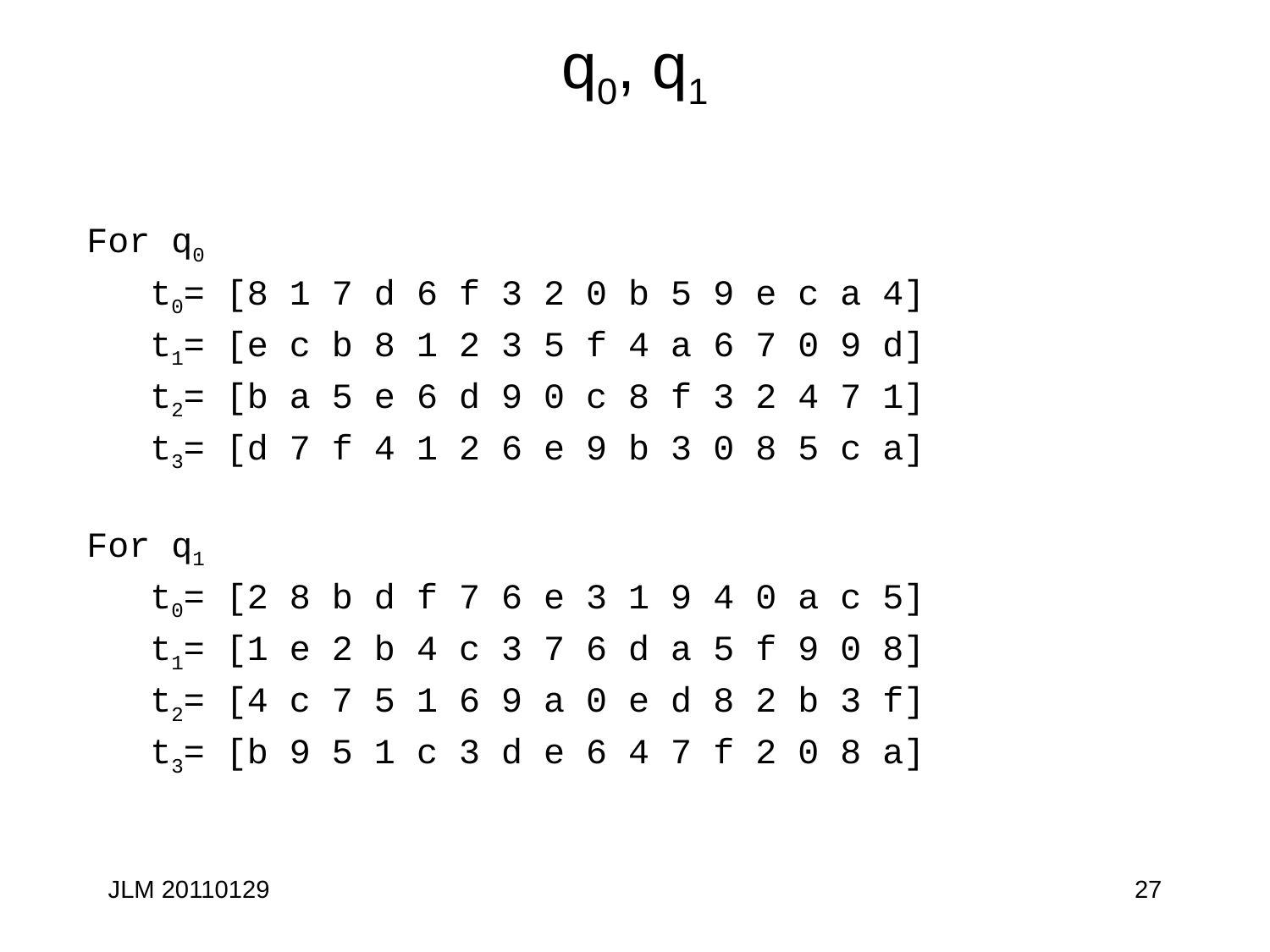

# q0, q1

For q0
t0= [8 1 7 d 6 f 3 2 0 b 5 9 e c a 4]
t1= [e c b 8 1 2 3 5 f 4 a 6 7 0 9 d]
t2= [b a 5 e 6 d 9 0 c 8 f 3 2 4 7 1]
t3= [d 7 f 4 1 2 6 e 9 b 3 0 8 5 c a]

For q1
t0= [2 8 b d f 7 6 e 3 1 9 4 0 a c 5]
t1= [1 e 2 b 4 c 3 7 6 d a 5 f 9 0 8]
t2= [4 c 7 5 1 6 9 a 0 e d 8 2 b 3 f]
t3= [b 9 5 1 c 3 d e 6 4 7 f 2 0 8 a]

JLM 20110129
27